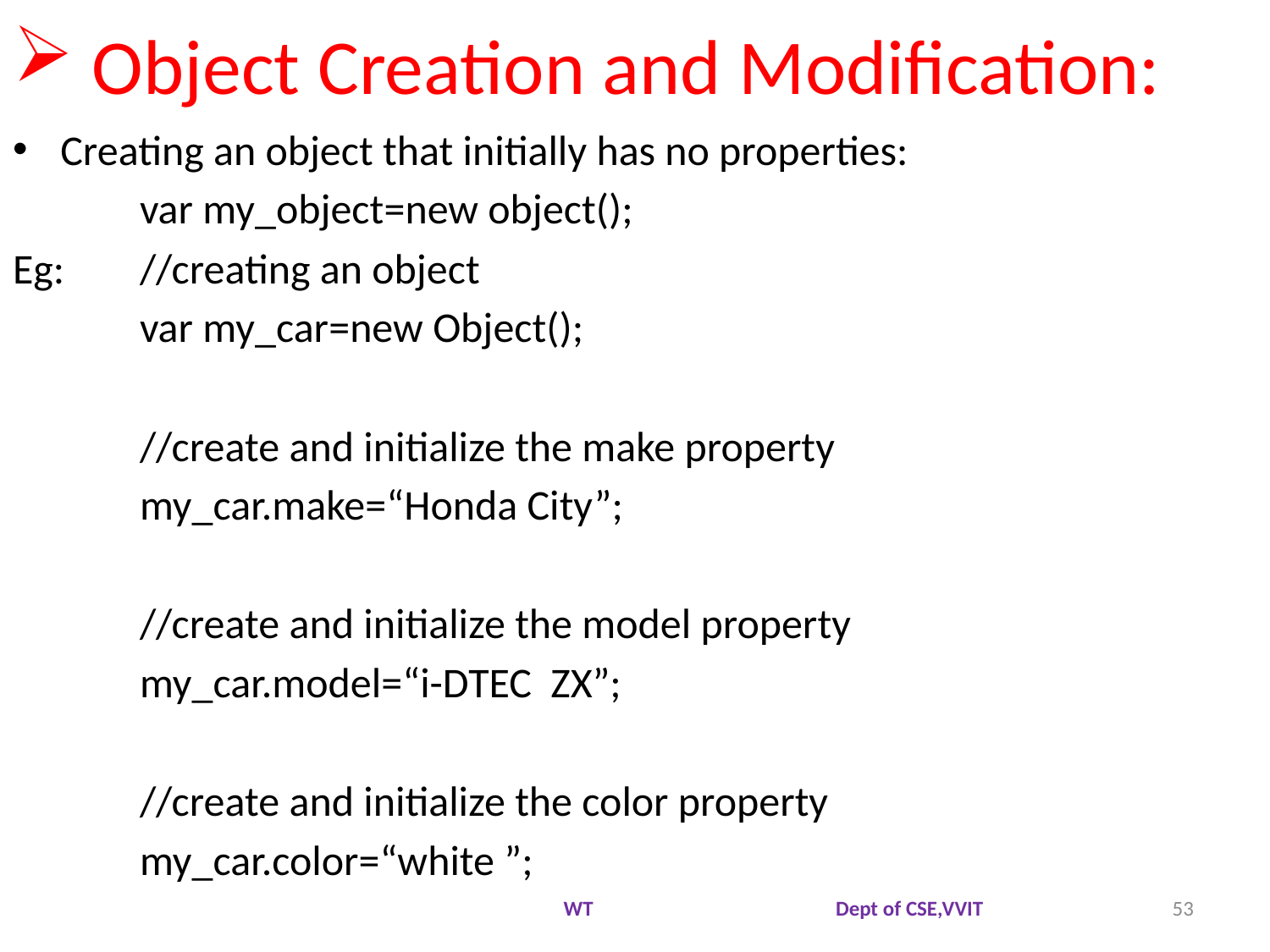

# Object Creation and Modification:
Creating an object that initially has no properties:
	var my_object=new object();
Eg:	//creating an object
	var my_car=new Object();

	//create and initialize the make property
	my_car.make=“Honda City”;

	//create and initialize the model property
	my_car.model=“i-DTEC  ZX”;

	//create and initialize the color property
	my_car.color=“white ”;

WT                                                  Dept of CSE,VVIT
53